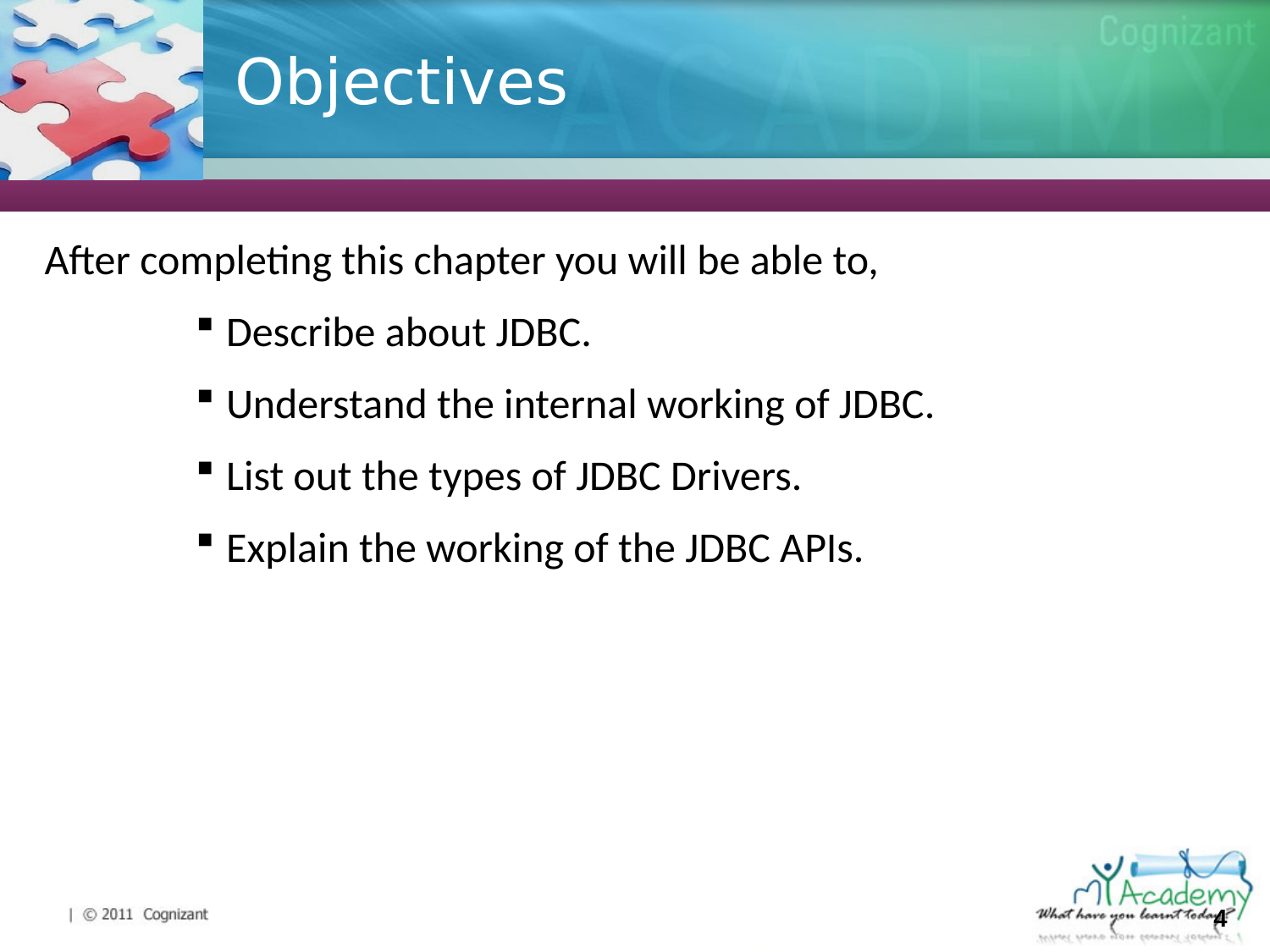

# Objectives

After completing this chapter you will be able to,
Describe about JDBC.
Understand the internal working of JDBC.
List out the types of JDBC Drivers.
Explain the working of the JDBC APIs.

4